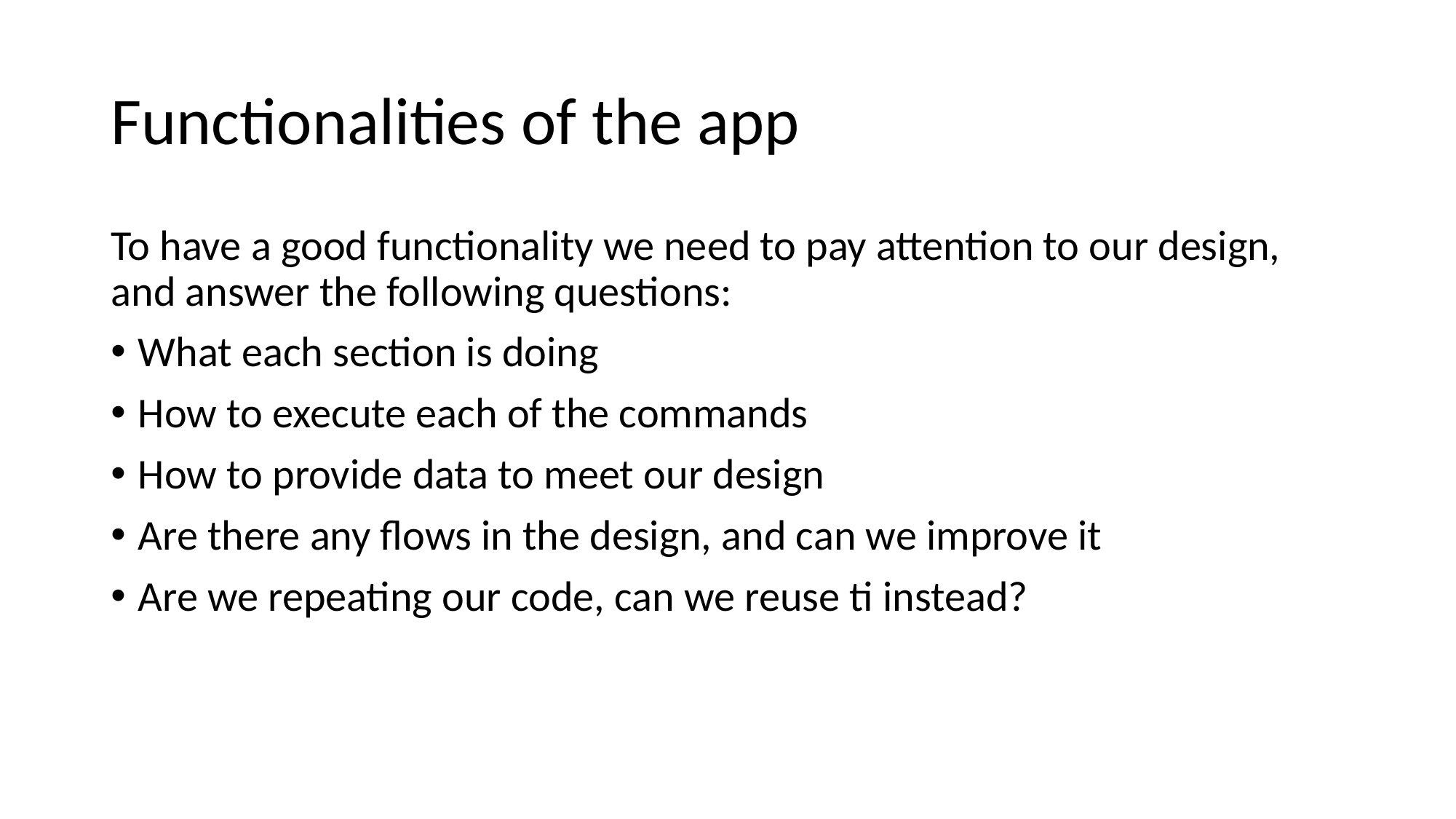

# Functionalities of the app
To have a good functionality we need to pay attention to our design, and answer the following questions:
What each section is doing
How to execute each of the commands
How to provide data to meet our design
Are there any flows in the design, and can we improve it
Are we repeating our code, can we reuse ti instead?